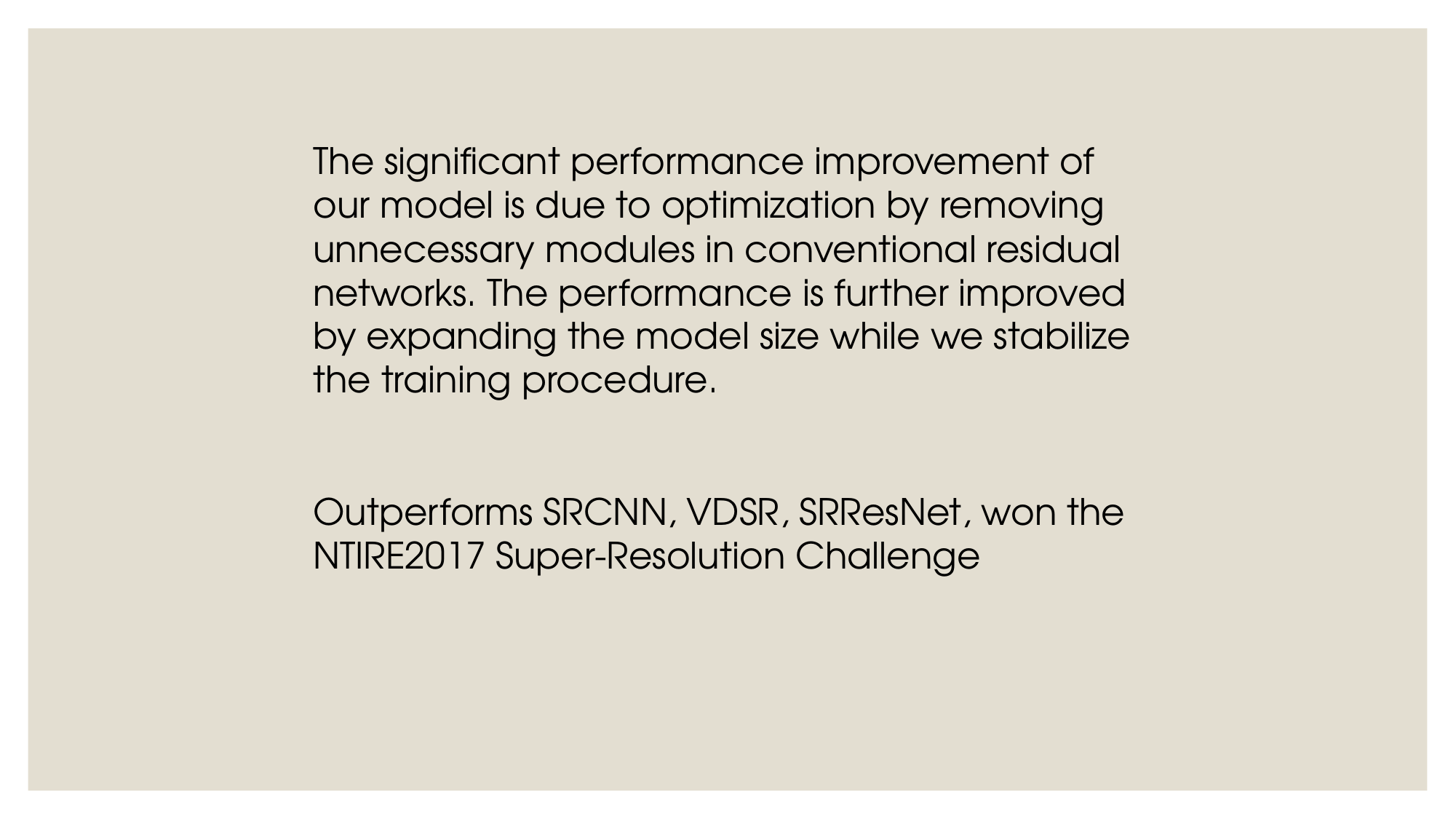

The significant performance improvement of our model is due to optimization by removing unnecessary modules in conventional residual networks. The performance is further improved by expanding the model size while we stabilize the training procedure.
Outperforms SRCNN, VDSR, SRResNet, won the NTIRE2017 Super-Resolution Challenge